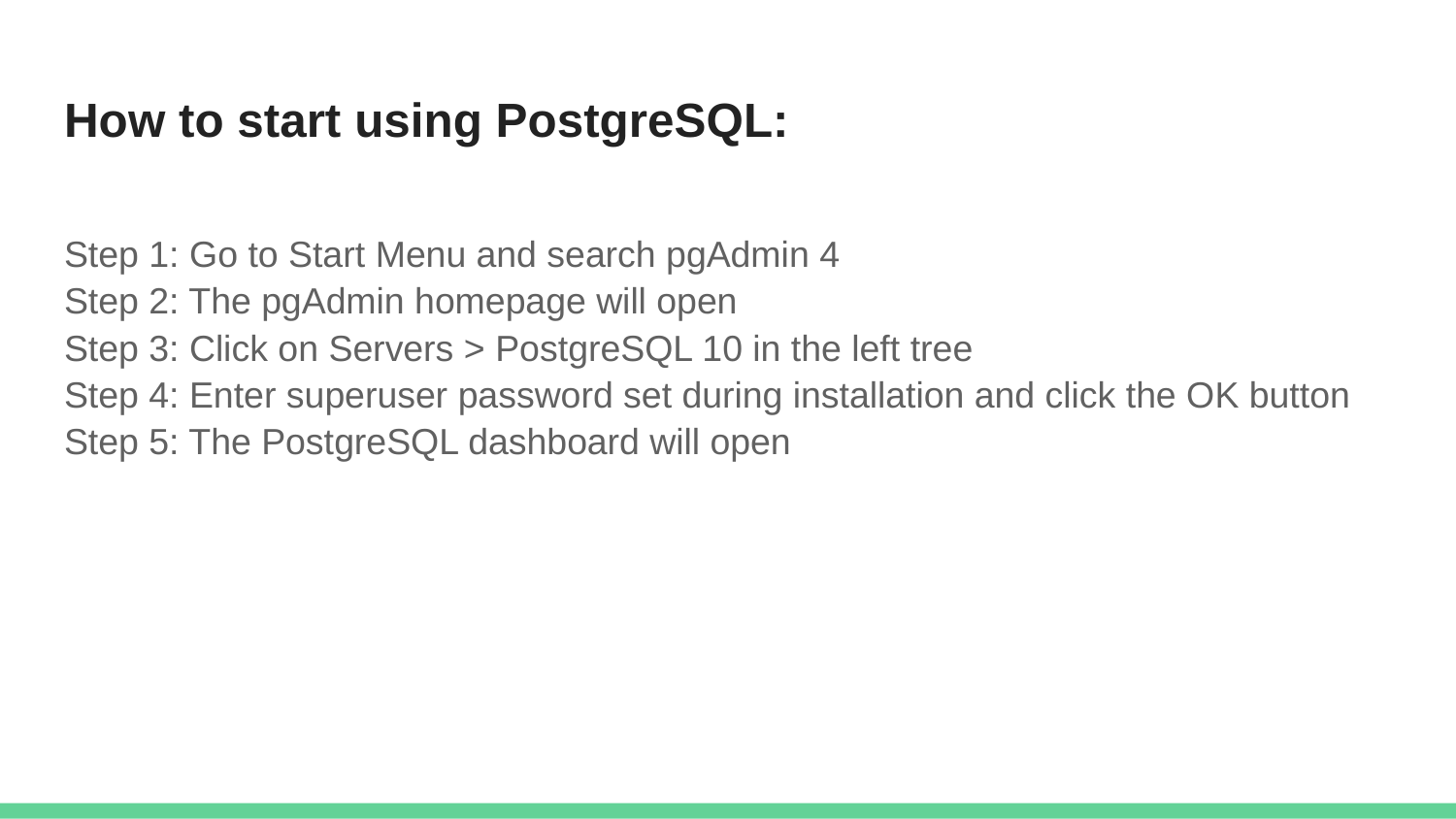

# How to start using PostgreSQL:

Step 1: Go to Start Menu and search pgAdmin 4
Step 2: The pgAdmin homepage will open
Step 3: Click on Servers > PostgreSQL 10 in the left tree
Step 4: Enter superuser password set during installation and click the OK button
Step 5: The PostgreSQL dashboard will open